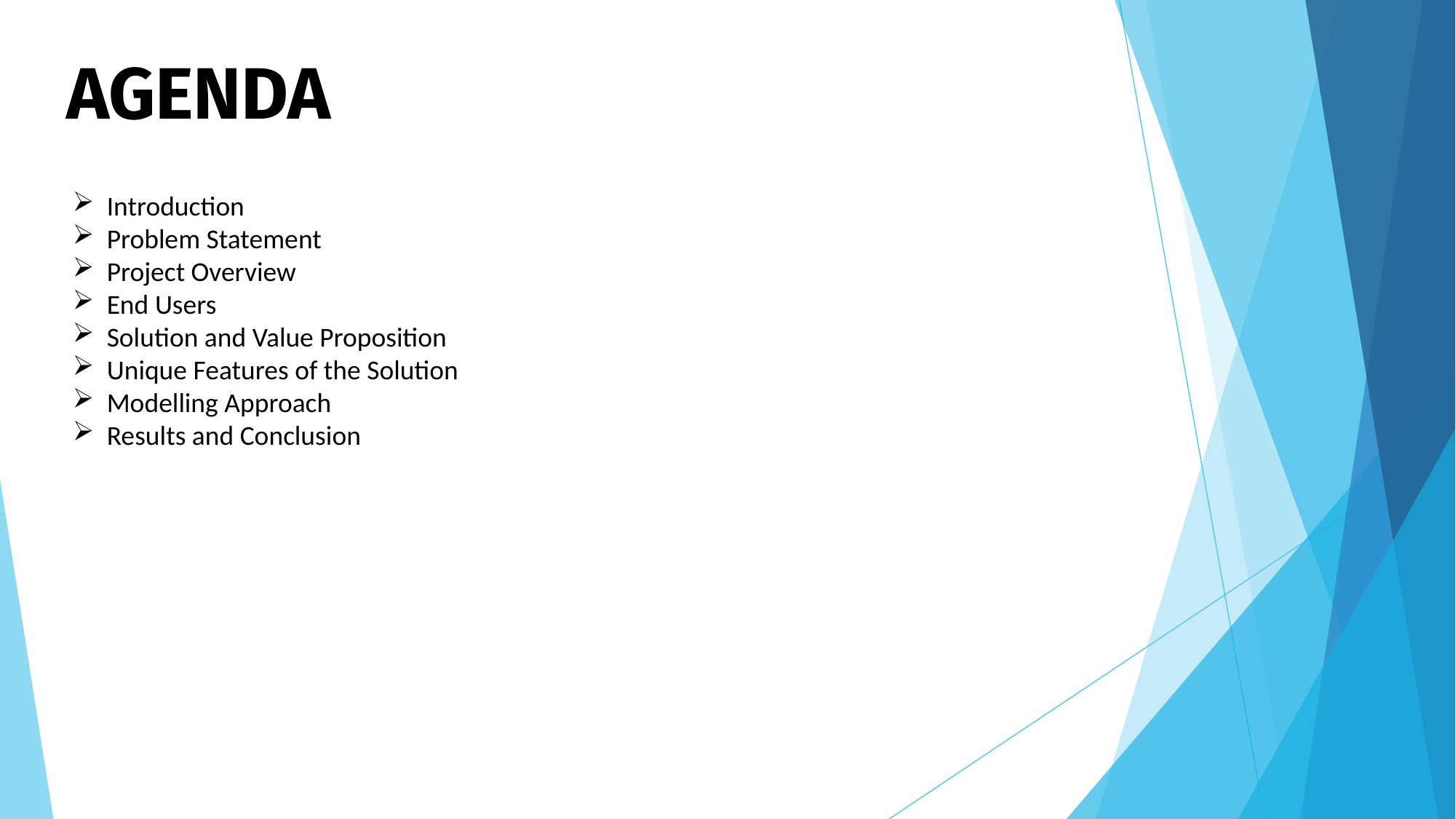

# AGENDA
Introduction
Problem Statement
Project Overview
End Users
Solution and Value Proposition
Unique Features of the Solution
Modelling Approach
Results and Conclusion